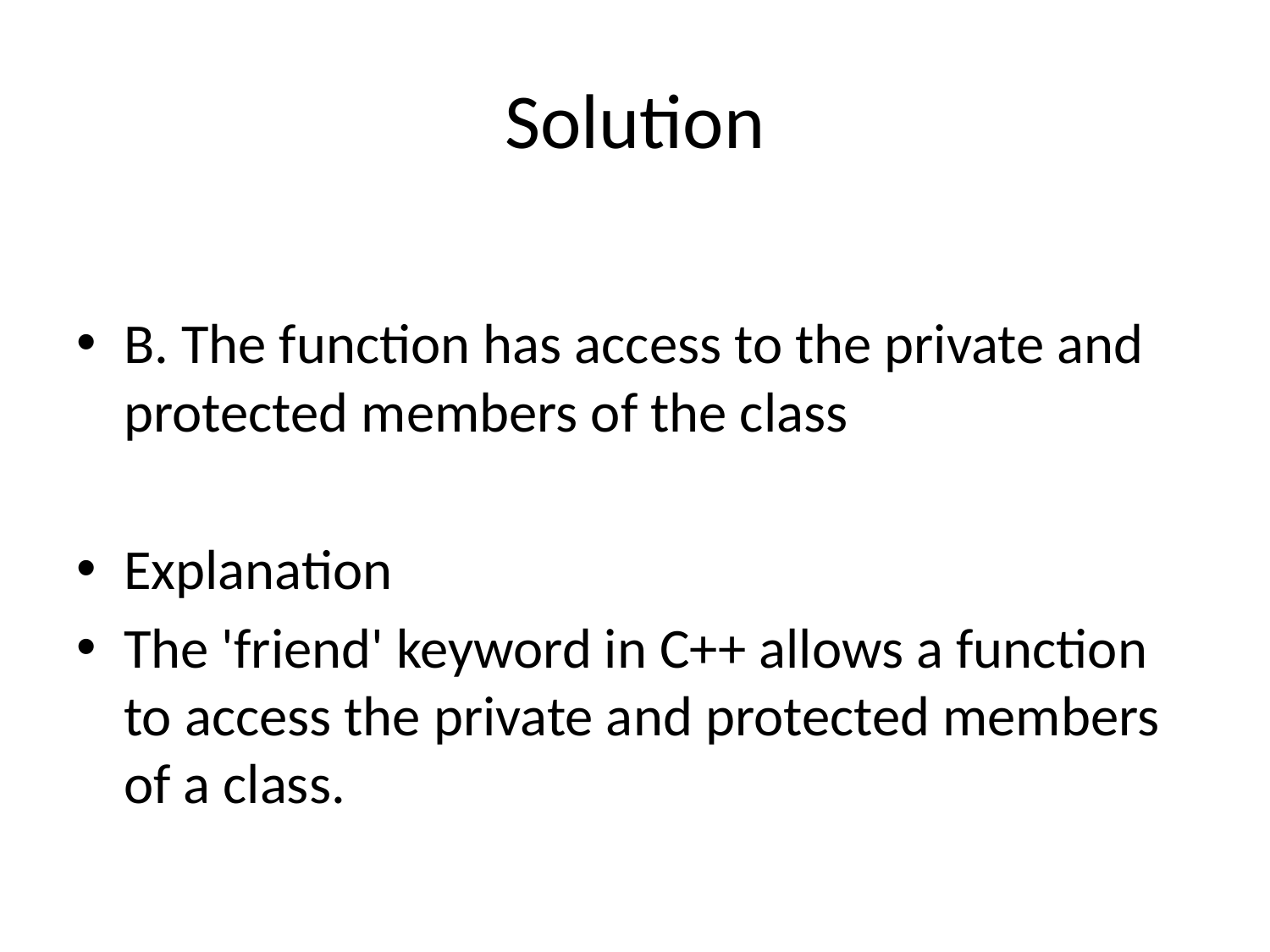

# Solution

B. The function has access to the private and protected members of the class

Explanation
The 'friend' keyword in C++ allows a function to access the private and protected members of a class.